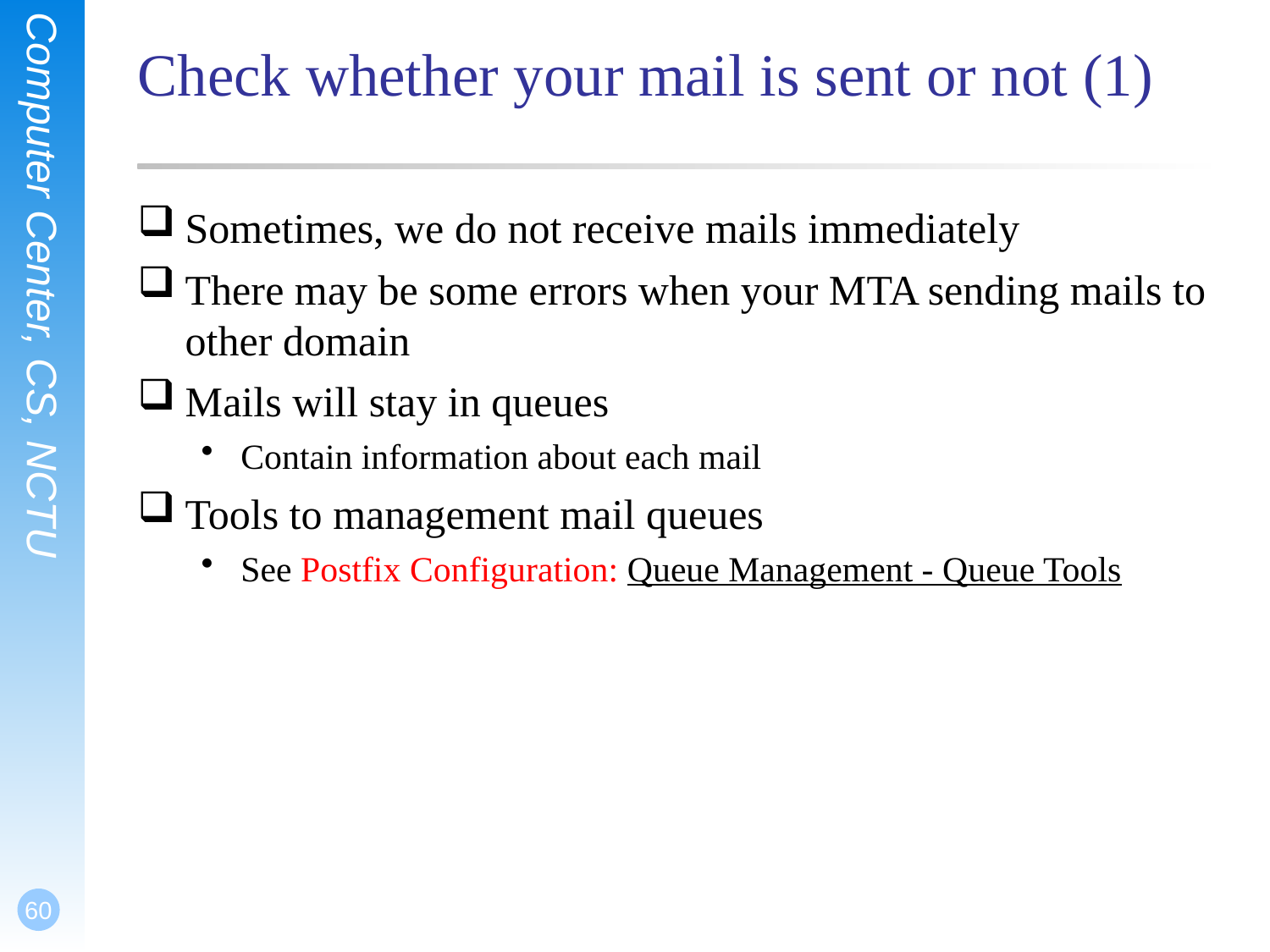

# Check whether your mail is sent or not (1)
Sometimes, we do not receive mails immediately
There may be some errors when your MTA sending mails to other domain
Mails will stay in queues
Contain information about each mail
Tools to management mail queues
See Postfix Configuration: Queue Management - Queue Tools